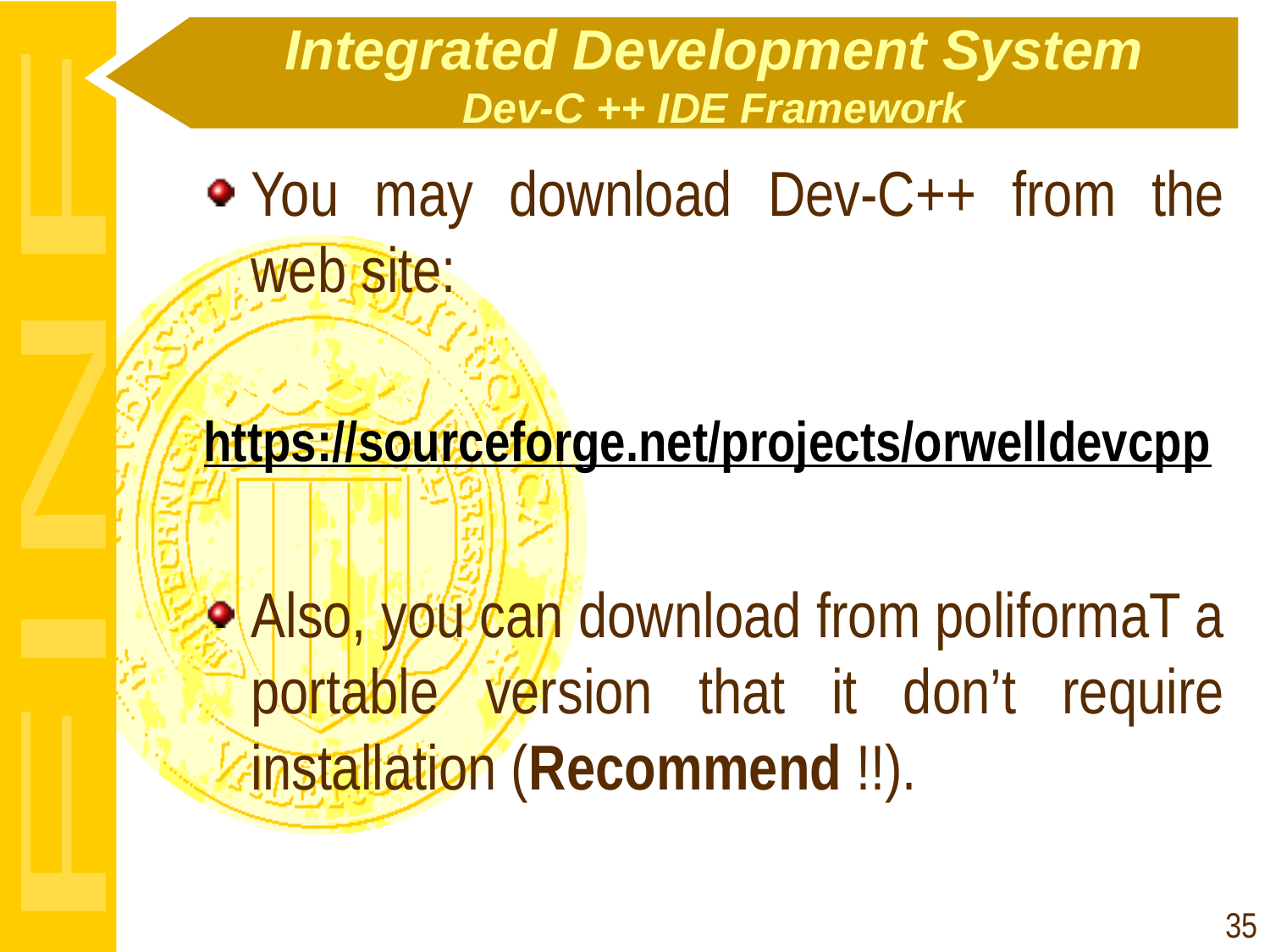

# Integrated Development System Dev-C ++ IDE Framework
You may download Dev-C++ from the web site:

https://sourceforge.net/projects/orwelldevcpp

Also, you can download from poliformaT a portable version that it don’t require installation (Recommend !!).